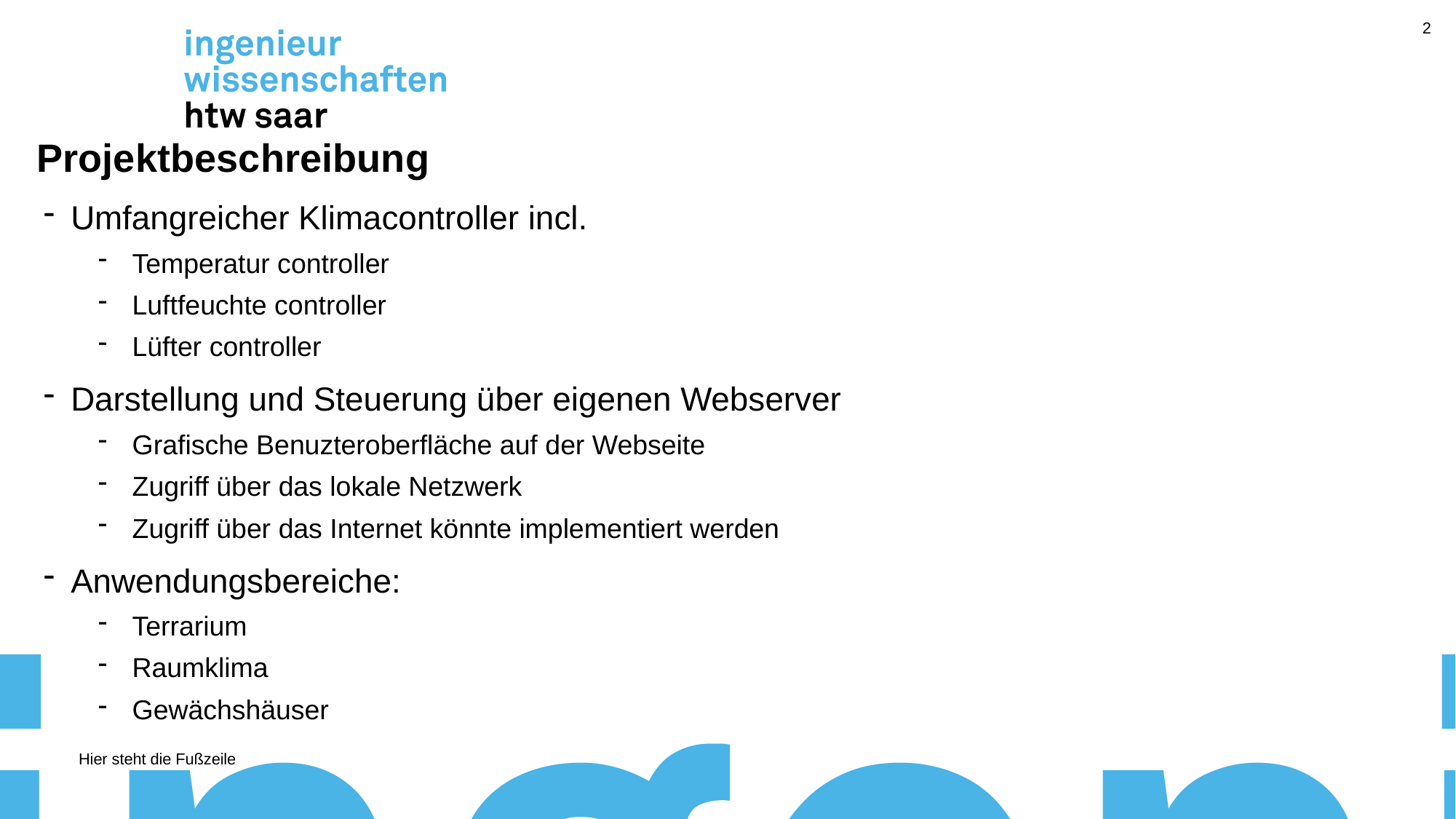

2
# Projektbeschreibung
Umfangreicher Klimacontroller incl.
Temperatur controller
Luftfeuchte controller
Lüfter controller
Darstellung und Steuerung über eigenen Webserver
Grafische Benuzteroberfläche auf der Webseite
Zugriff über das lokale Netzwerk
Zugriff über das Internet könnte implementiert werden
Anwendungsbereiche:
Terrarium
Raumklima
Gewächshäuser
Hier steht die Fußzeile